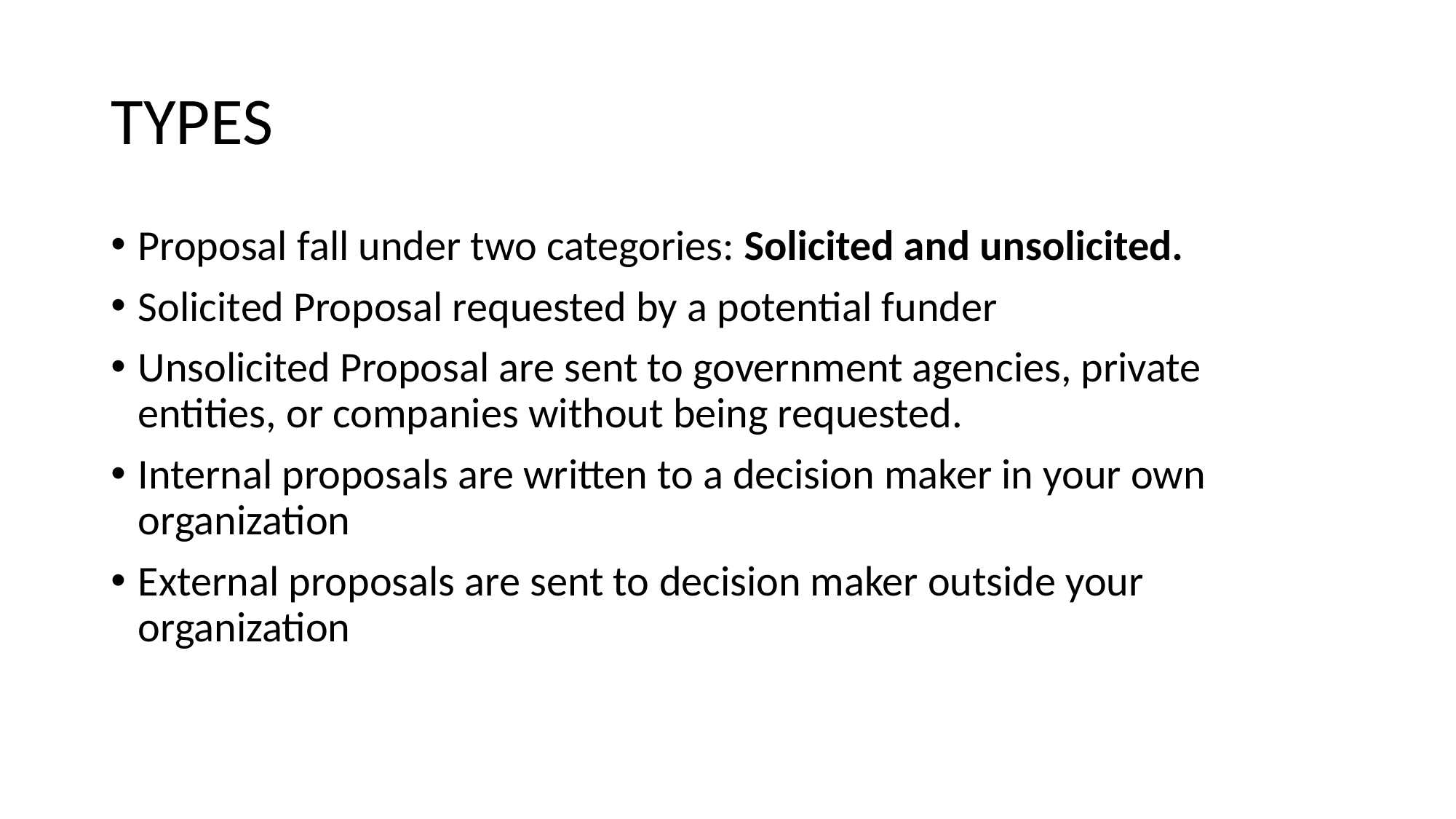

# TYPES
Proposal fall under two categories: Solicited and unsolicited.
Solicited Proposal requested by a potential funder
Unsolicited Proposal are sent to government agencies, private entities, or companies without being requested.
Internal proposals are written to a decision maker in your own organization
External proposals are sent to decision maker outside your organization